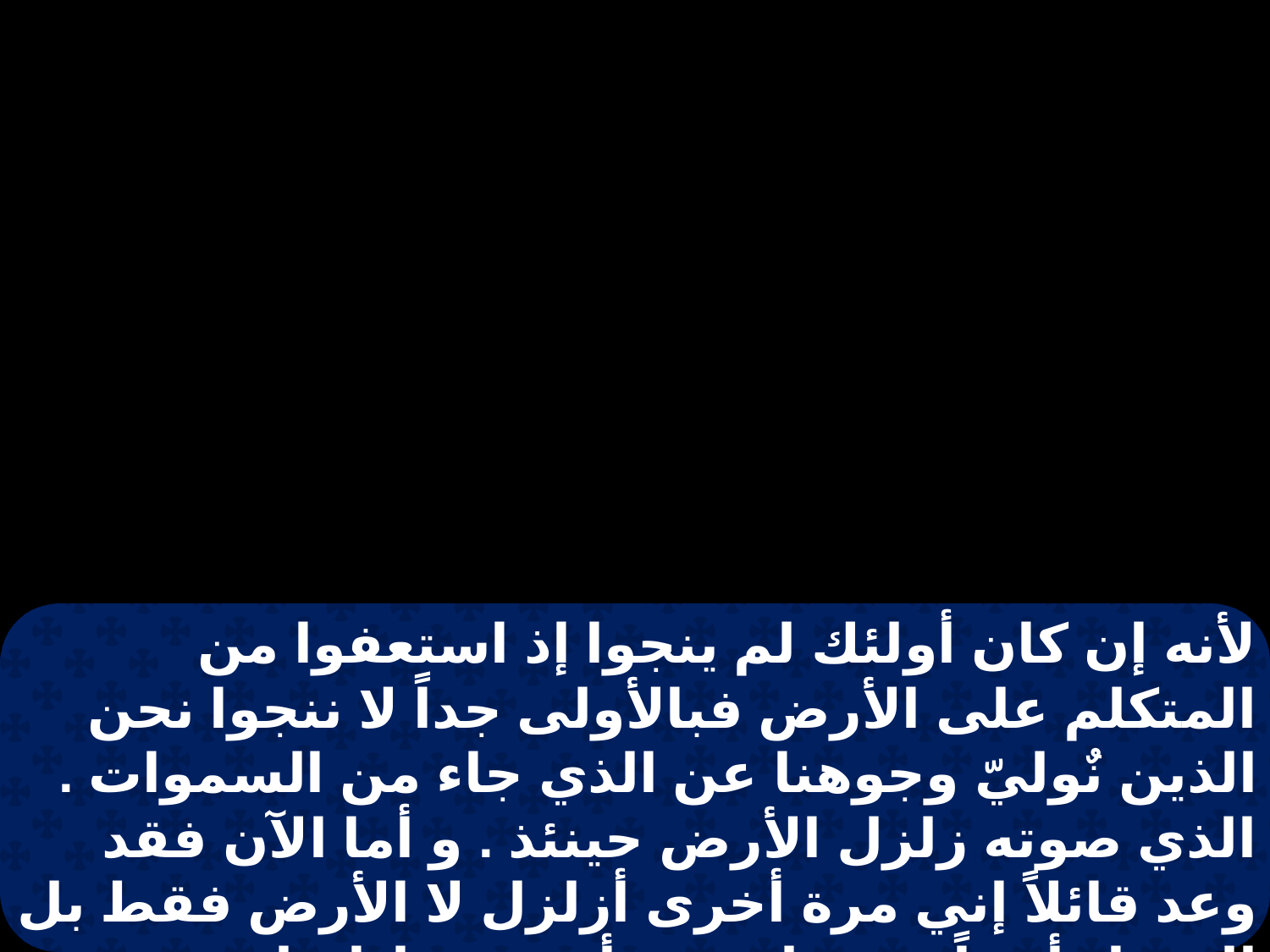

لأنه إن كان أولئك لم ينجوا إذ استعفوا من المتكلم على الأرض فبالأولى جداً لا ننجوا نحن الذين نٌوليّ وجوهنا عن الذي جاء من السموات . الذي صوته زلزل الأرض حينئذ . و أما الآن فقد وعد قائلاً إني مرة أخرى أزلزل لا الأرض فقط بل السماء أيضاً . فقوله مرة أخرى يدلنا على تغيير و زوال الأشياء المتزعزعة كمخلوقة لكي تبقى ثابتة التي لا تتزعزع .